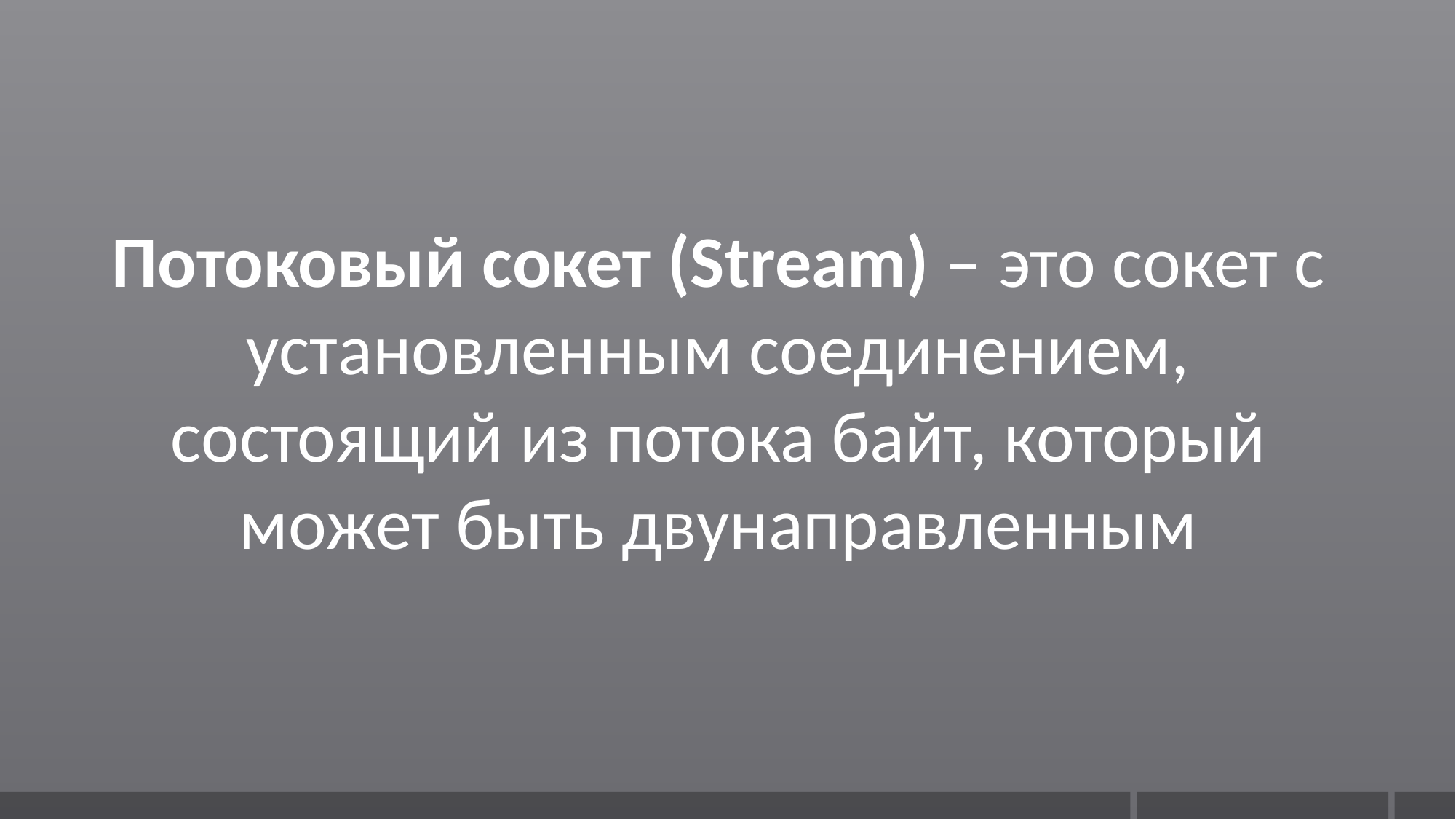

Потоковый сокет (Stream) – это сокет с установленным соединением, состоящий из потока байт, который может быть двунаправленным